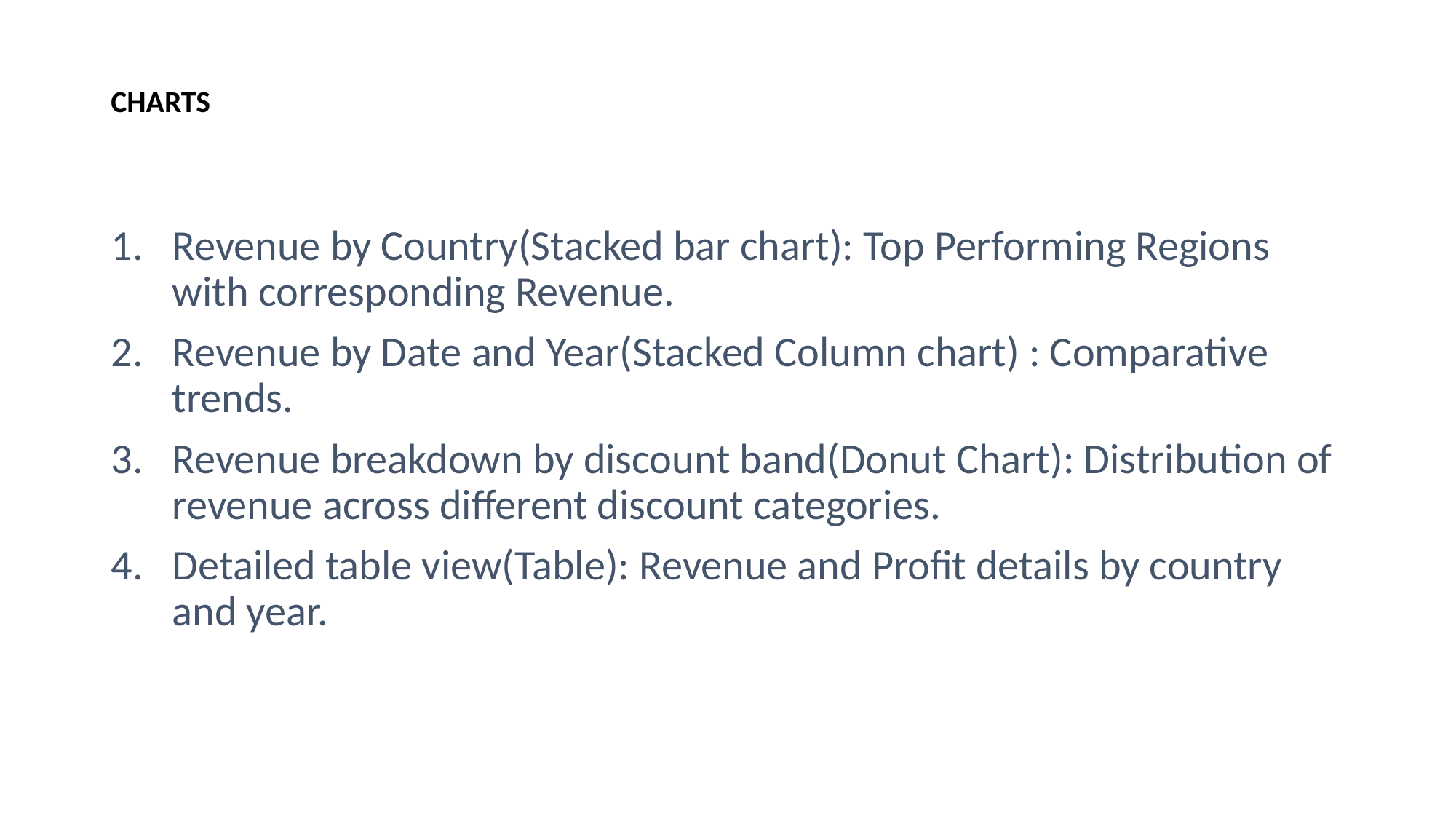

# CHARTS
Revenue by Country(Stacked bar chart): Top Performing Regions with corresponding Revenue.
Revenue by Date and Year(Stacked Column chart) : Comparative trends.
Revenue breakdown by discount band(Donut Chart): Distribution of revenue across different discount categories.
Detailed table view(Table): Revenue and Profit details by country and year.